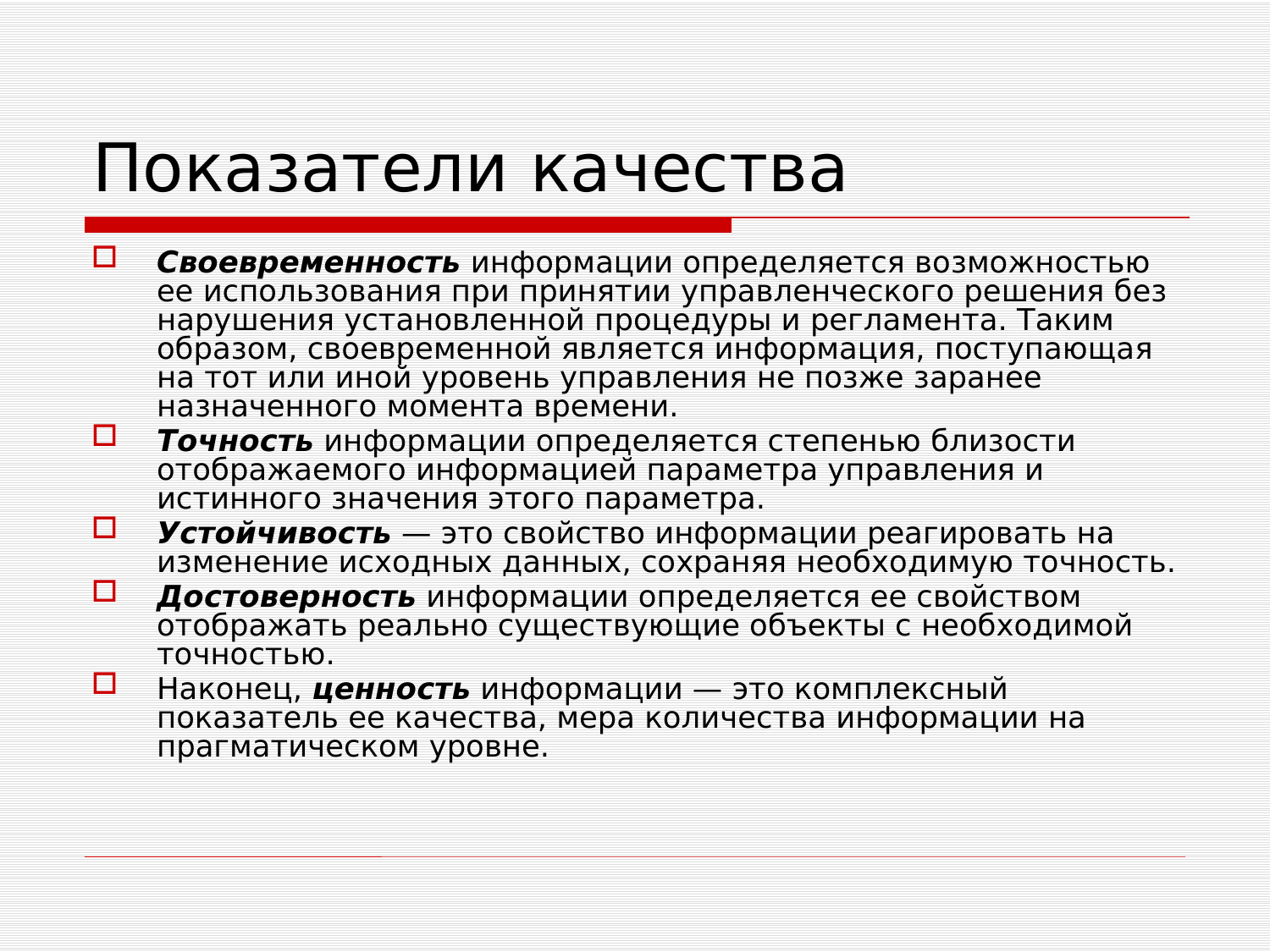

# Показатели качества
Своевременность информации определяется возможностью ее использования при принятии управленческого решения без нарушения установленной процедуры и регламента. Таким образом, своевременной является информация, поступающая на тот или иной уровень управления не позже заранее назначенного момента времени.
Точность информации определяется степенью близости отображаемого информацией параметра управления и истинного значения этого параметра.
Устойчивость — это свойство информации реагировать на изменение исходных данных, сохраняя необходимую точность.
Достоверность информации определяется ее свойством отображать реально существующие объекты с необходимой точностью.
Наконец, ценность информации — это комплексный показатель ее качества, мера количества информации на прагматическом уровне.